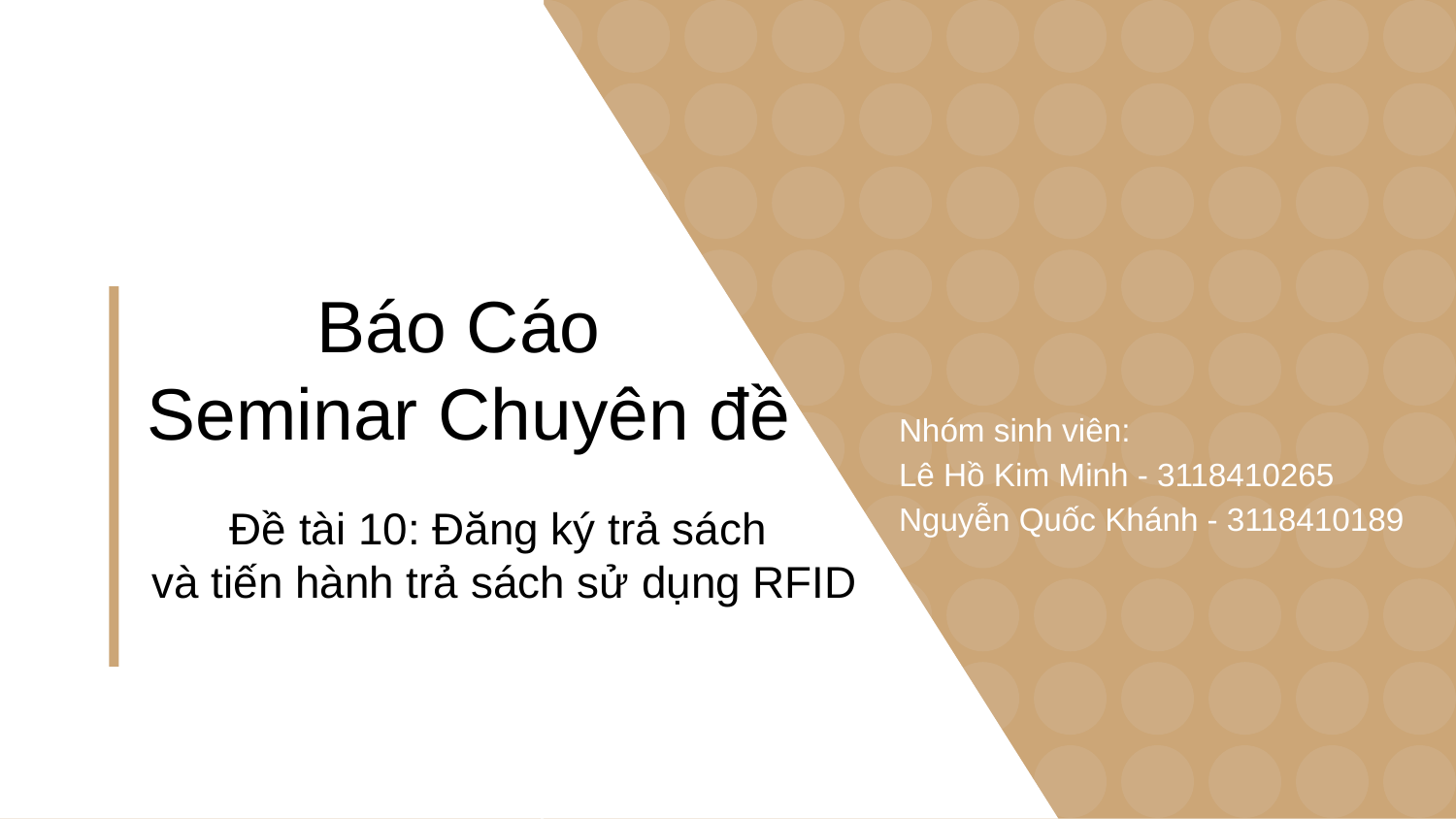

# Báo Cáo Seminar Chuyên đề
Nhóm sinh viên:
Lê Hồ Kim Minh - 3118410265
Nguyễn Quốc Khánh - 3118410189
Đề tài 10: Đăng ký trả sách
và tiến hành trả sách sử dụng RFID